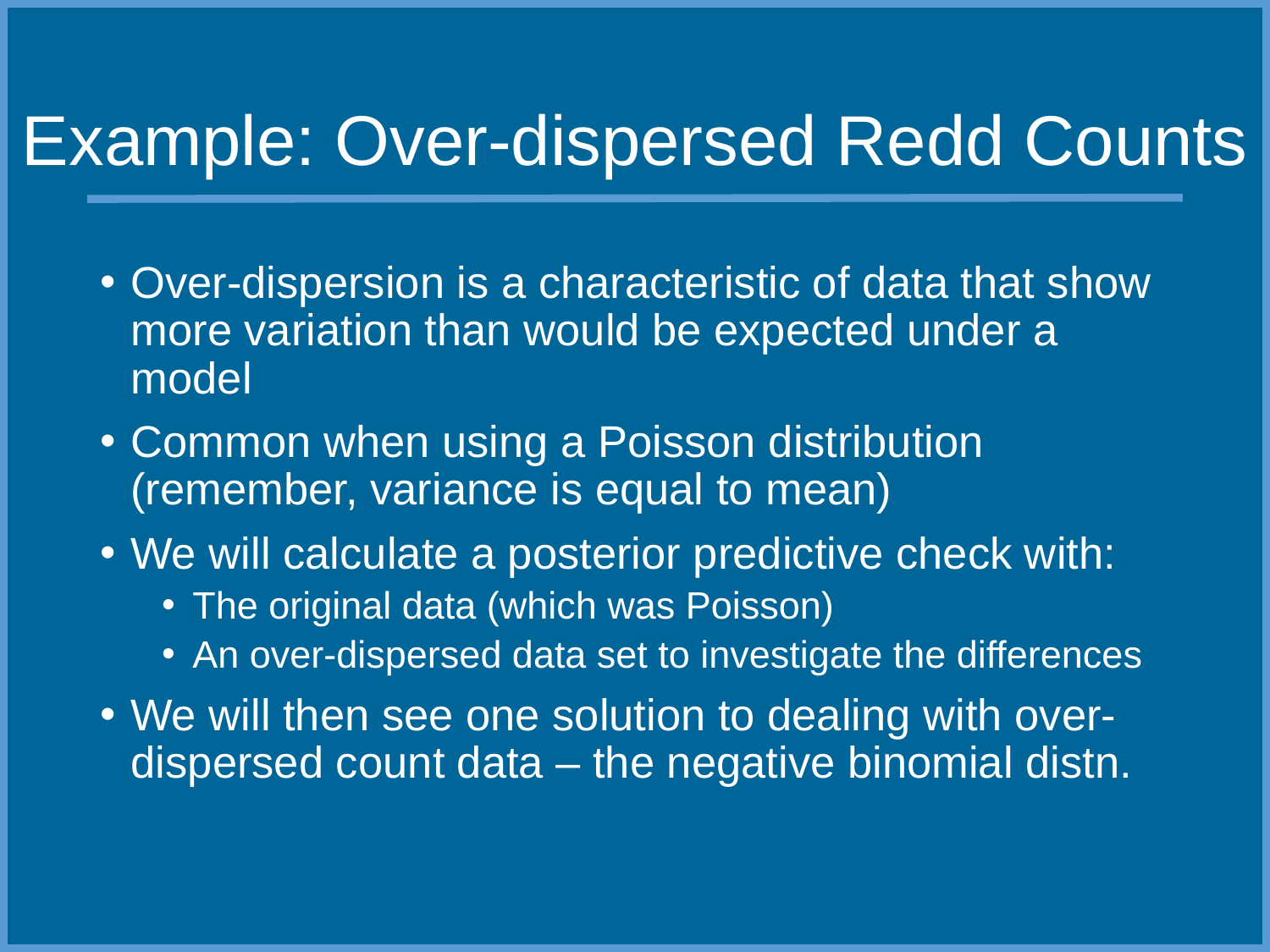

# Example: Over-dispersed Redd Counts
Over-dispersion is a characteristic of data that show more variation than would be expected under a model
Common when using a Poisson distribution (remember, variance is equal to mean)
We will calculate a posterior predictive check with:
The original data (which was Poisson)
An over-dispersed data set to investigate the differences
We will then see one solution to dealing with over-dispersed count data – the negative binomial distn.